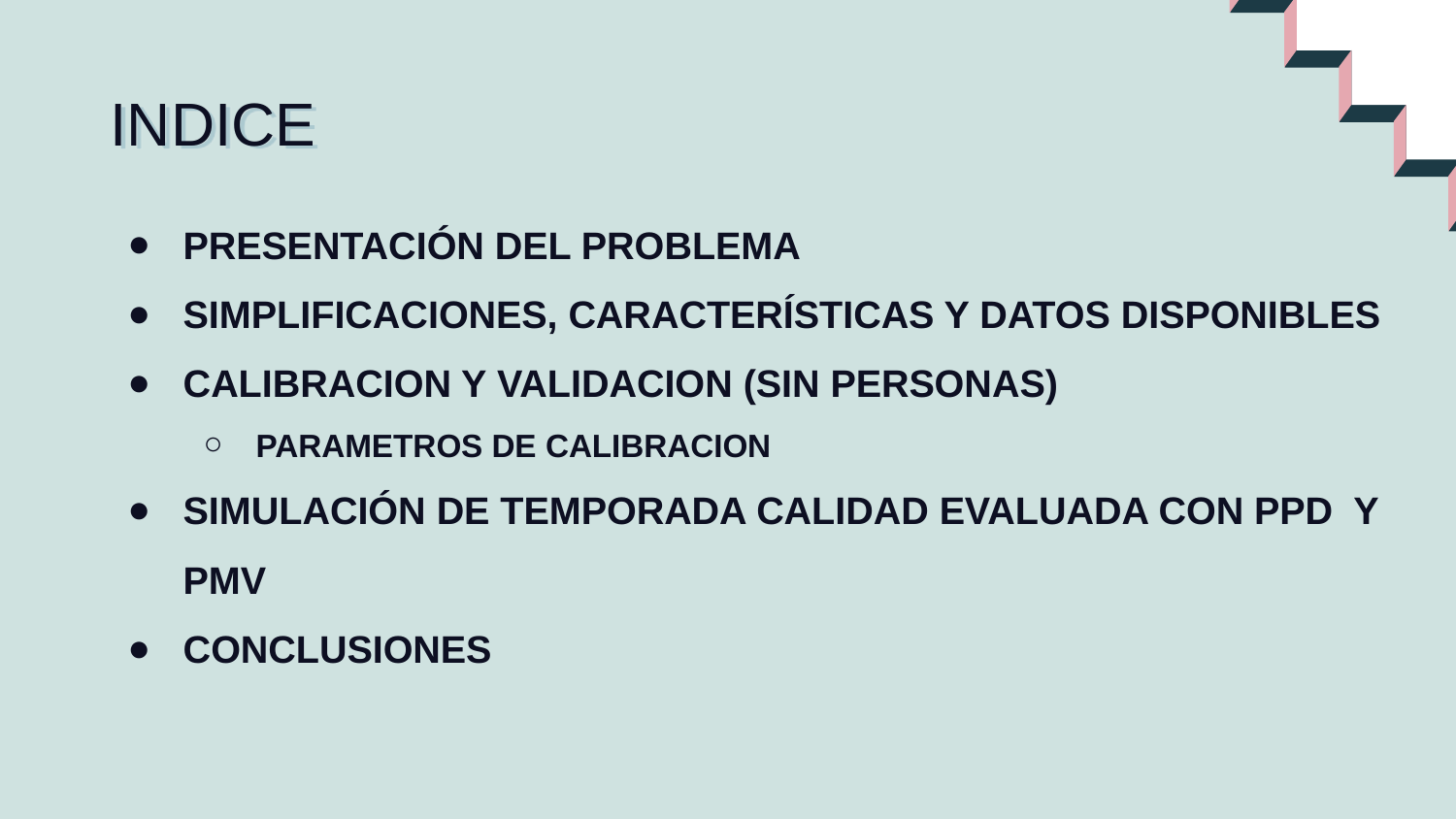

# INDICE
PRESENTACIÓN DEL PROBLEMA
SIMPLIFICACIONES, CARACTERÍSTICAS Y DATOS DISPONIBLES
CALIBRACION Y VALIDACION (SIN PERSONAS)
PARAMETROS DE CALIBRACION
SIMULACIÓN DE TEMPORADA CALIDAD EVALUADA CON PPD  Y PMV
CONCLUSIONES